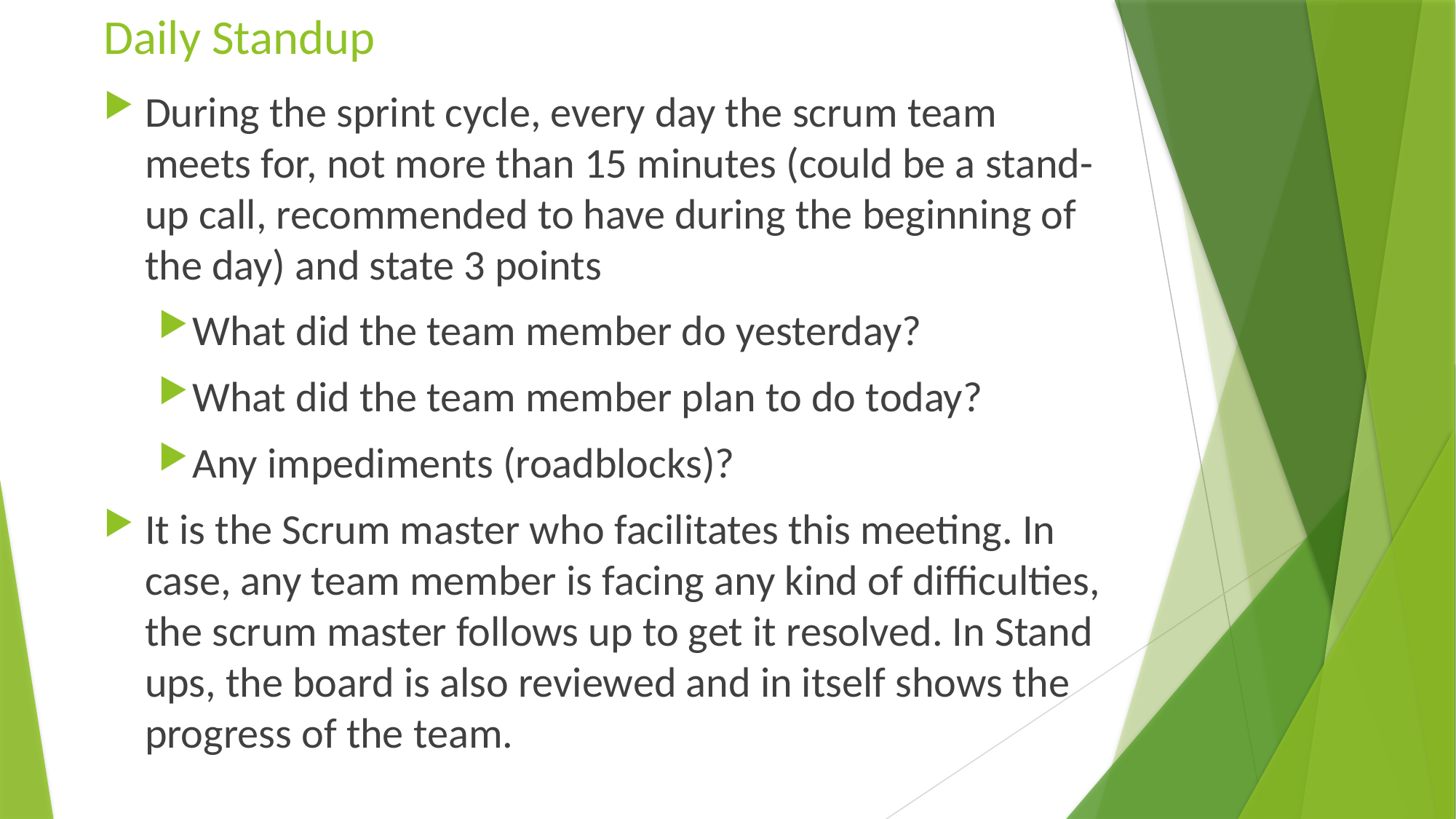

# Daily Standup
During the sprint cycle, every day the scrum team meets for, not more than 15 minutes (could be a stand-up call, recommended to have during the beginning of the day) and state 3 points
What did the team member do yesterday?
What did the team member plan to do today?
Any impediments (roadblocks)?
It is the Scrum master who facilitates this meeting. In case, any team member is facing any kind of difficulties, the scrum master follows up to get it resolved. In Stand ups, the board is also reviewed and in itself shows the progress of the team.